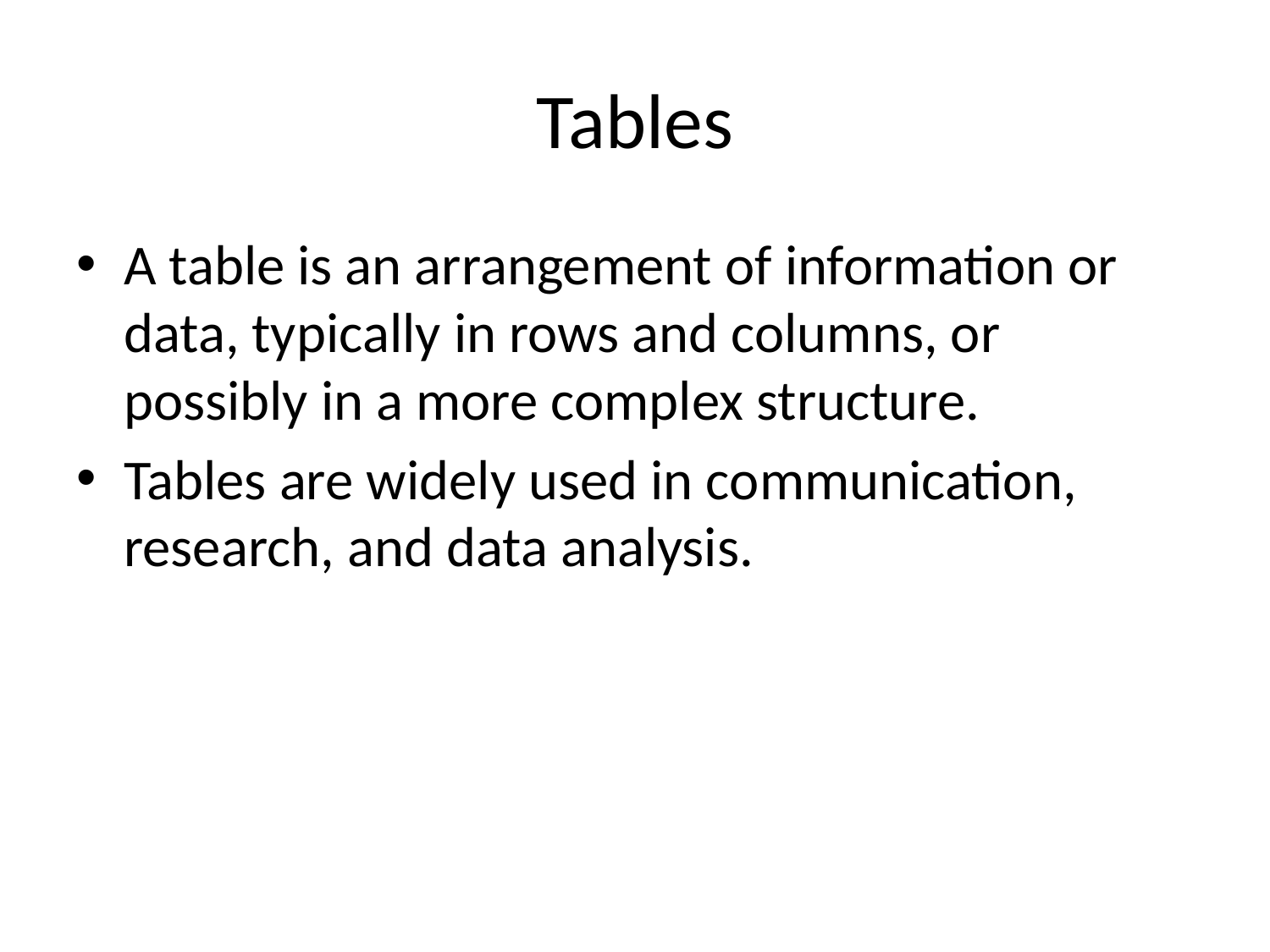

# Tables
A table is an arrangement of information or data, typically in rows and columns, or possibly in a more complex structure.
Tables are widely used in communication, research, and data analysis.